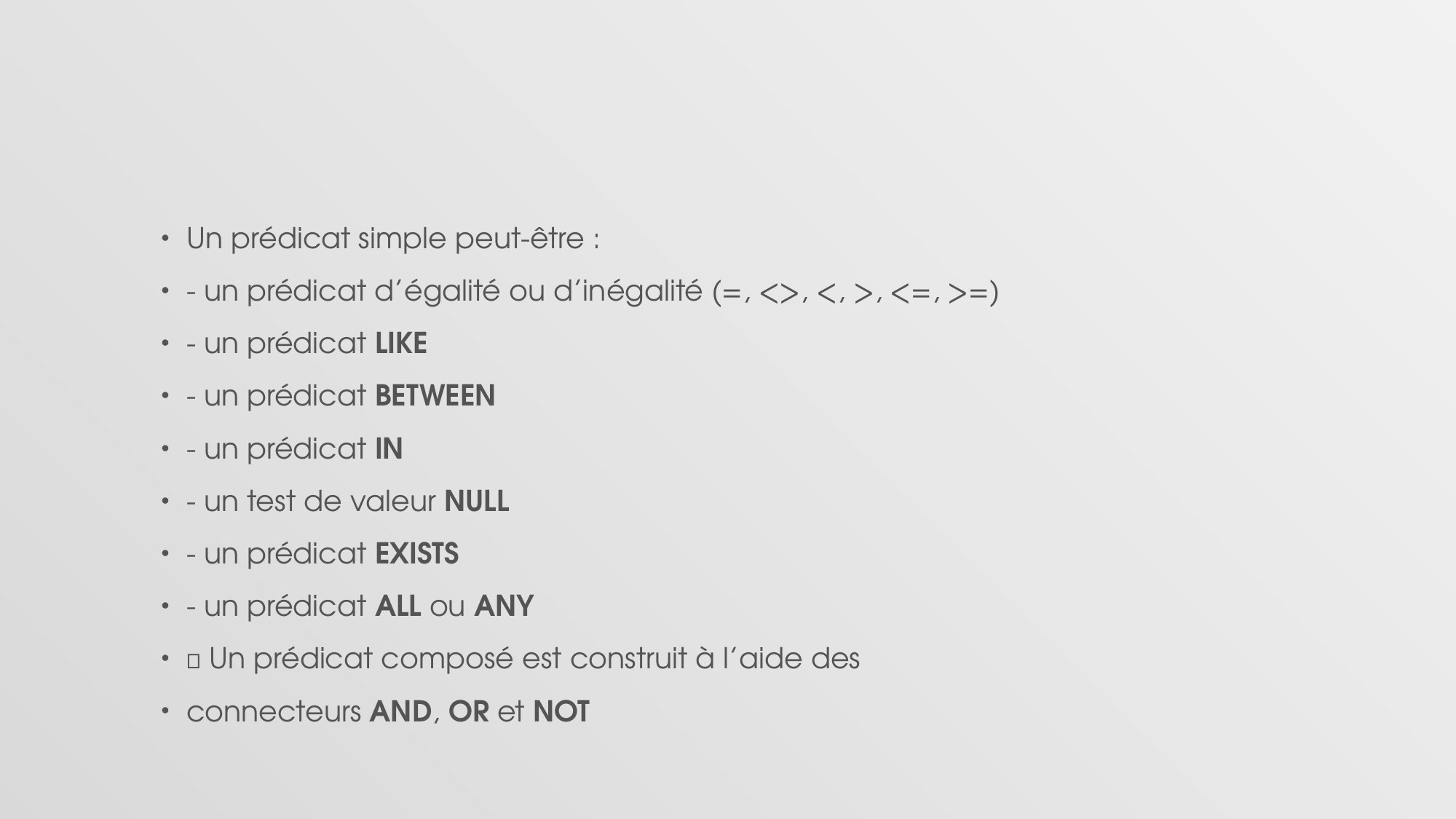

#
Un prédicat simple peut-être :
- un prédicat d’égalité ou d’inégalité (=, <>, <, >, <=, >=)
- un prédicat LIKE
- un prédicat BETWEEN
- un prédicat IN
- un test de valeur NULL
- un prédicat EXISTS
- un prédicat ALL ou ANY
􀂃 Un prédicat composé est construit à l’aide des
connecteurs AND, OR et NOT